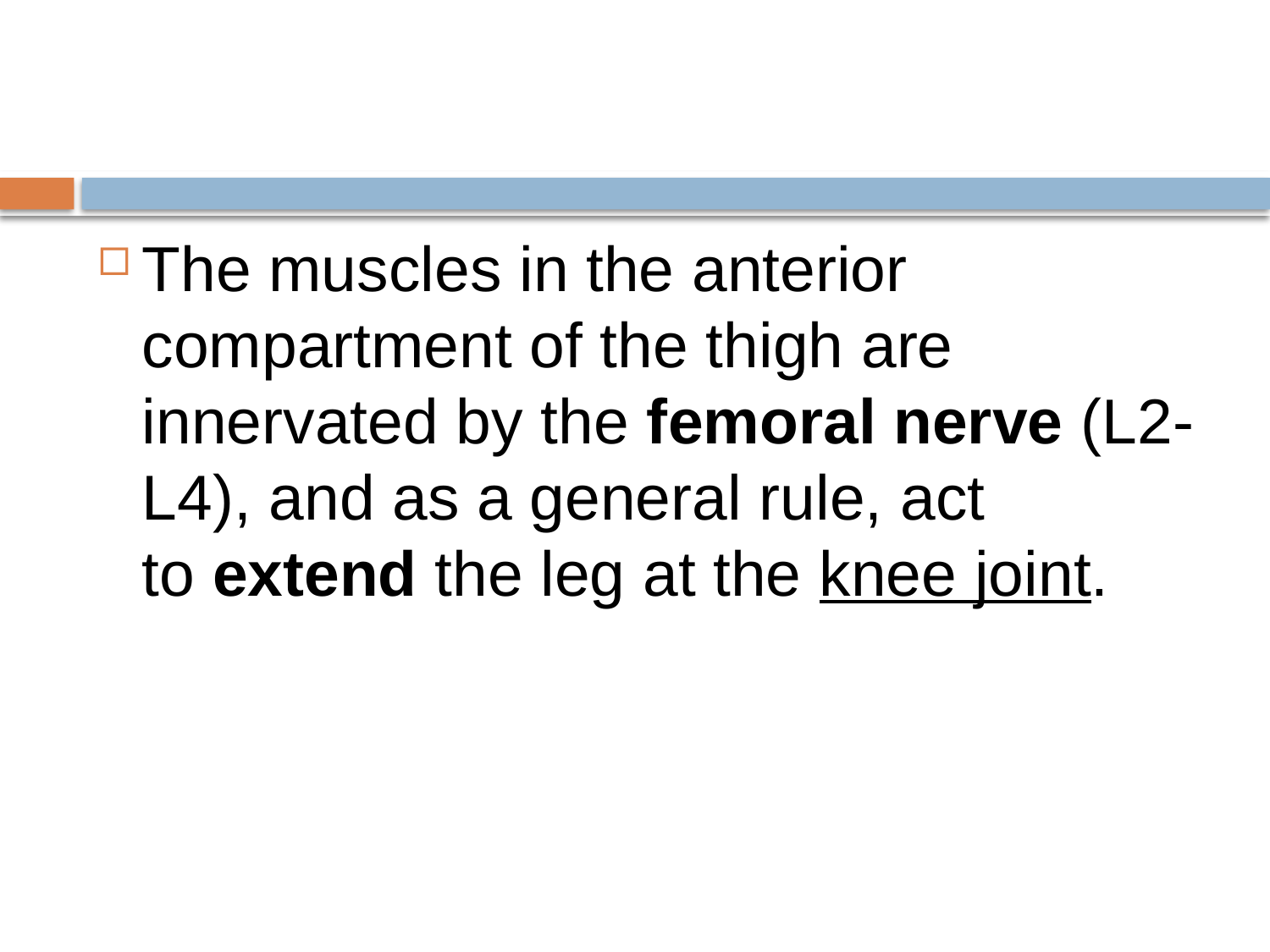

#
The muscles in the anterior compartment of the thigh are innervated by the femoral nerve (L2-L4), and as a general rule, act to extend the leg at the knee joint.